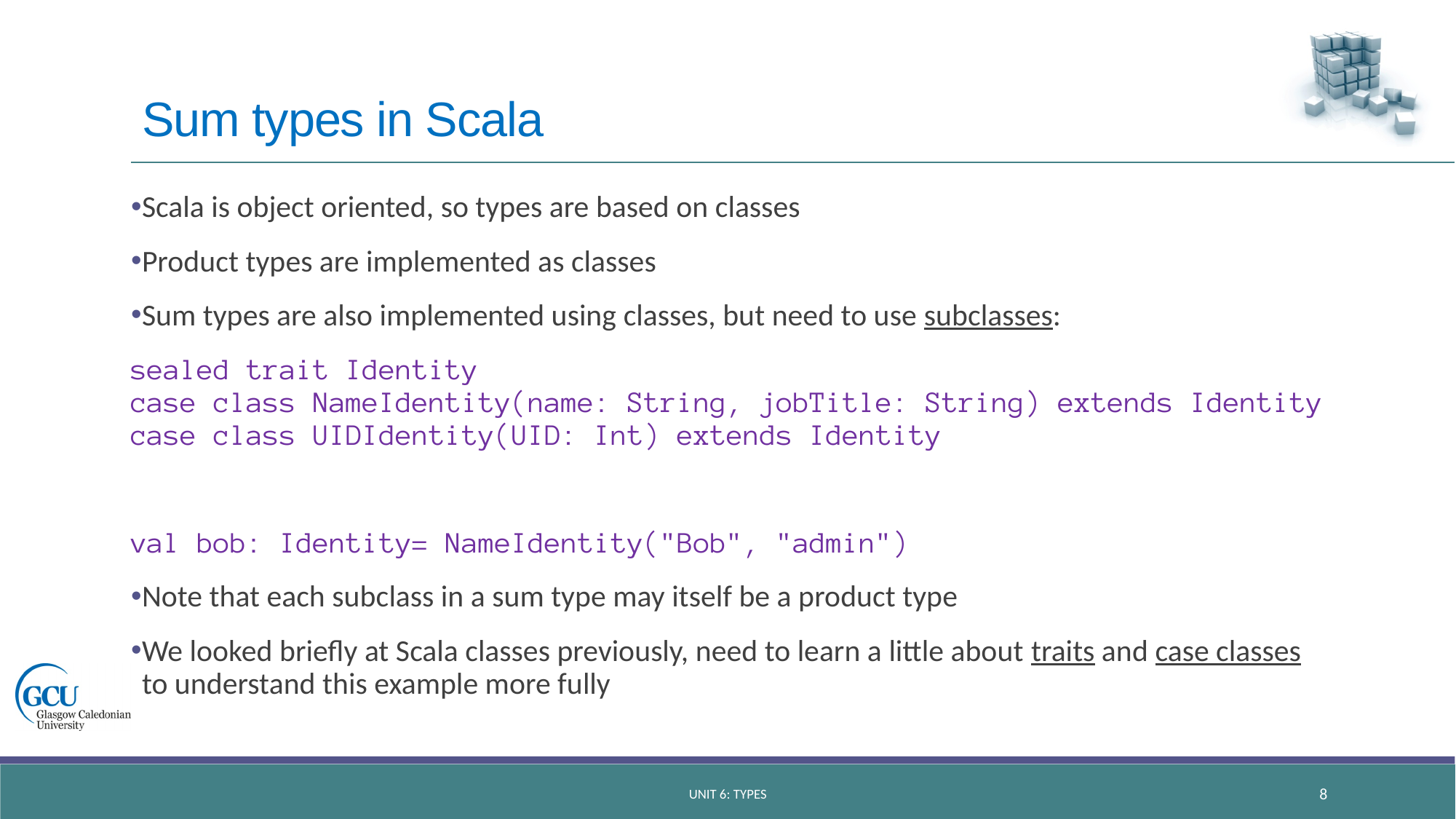

# Sum types in Scala
Scala is object oriented, so types are based on classes
Product types are implemented as classes
Sum types are also implemented using classes, but need to use subclasses:
sealed trait Identity
case class NameIdentity(name: String, jobTitle: String) extends Identity
case class UIDIdentity(UID: Int) extends Identity

val bob: Identity= NameIdentity("Bob", "admin")
Note that each subclass in a sum type may itself be a product type
We looked briefly at Scala classes previously, need to learn a little about traits and case classes to understand this example more fully

unit 6: types
8